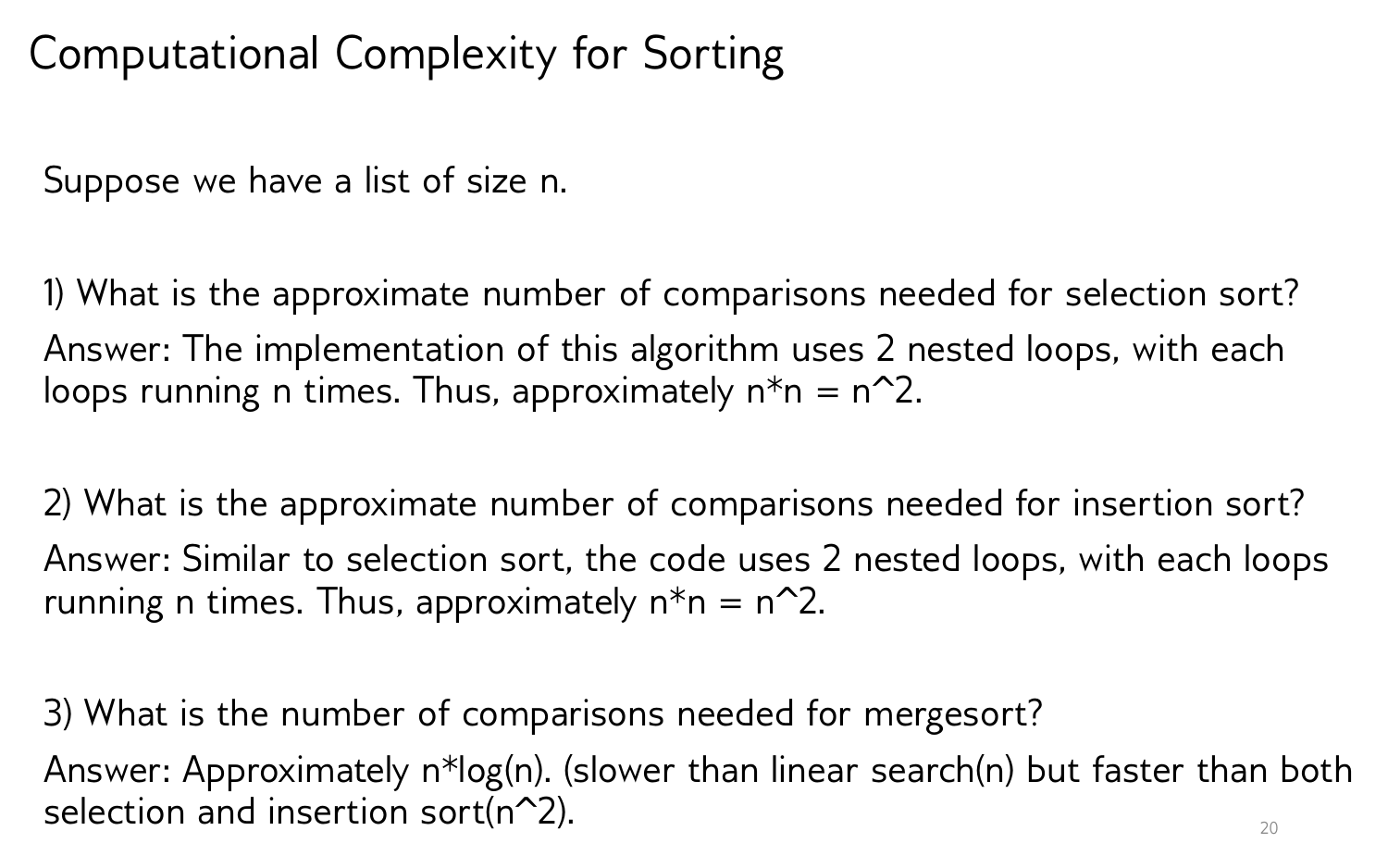

# Computational Complexity for Sorting

Suppose we have a list of size n.

1) What is the approximate number of comparisons needed for selection sort?
Answer: The implementation of this algorithm uses 2 nested loops, with each loops running n times. Thus, approximately n*n = n^2.

2) What is the approximate number of comparisons needed for insertion sort?
Answer: Similar to selection sort, the code uses 2 nested loops, with each loops running n times. Thus, approximately n*n = n^2.

3) What is the number of comparisons needed for mergesort?
Answer: Approximately n*log(n). (slower than linear search(n) but faster than both selection and insertion sort(n^2).

20